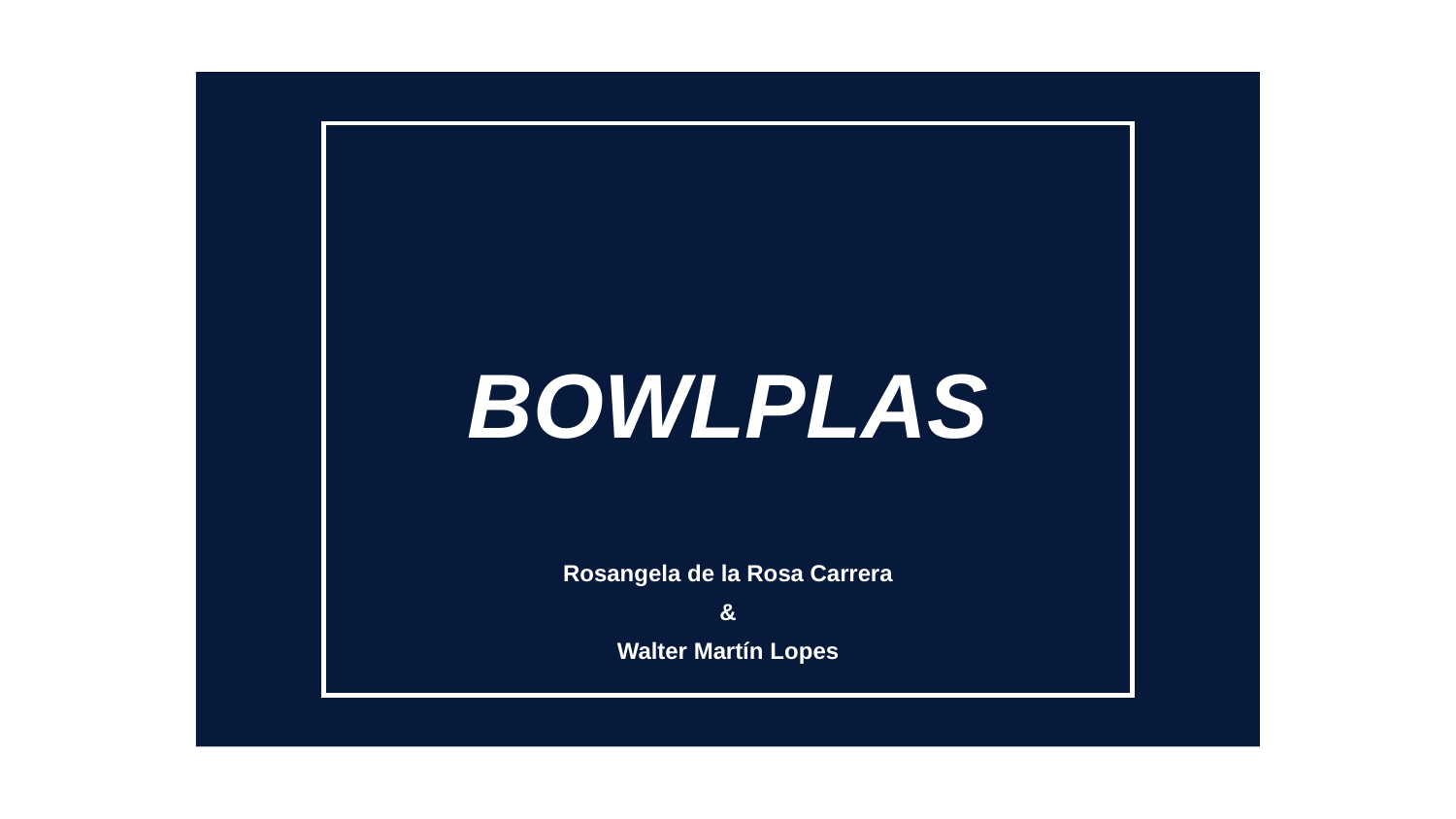

# BOWLPLAS
Rosangela de la Rosa Carrera
&
Walter Martín Lopes